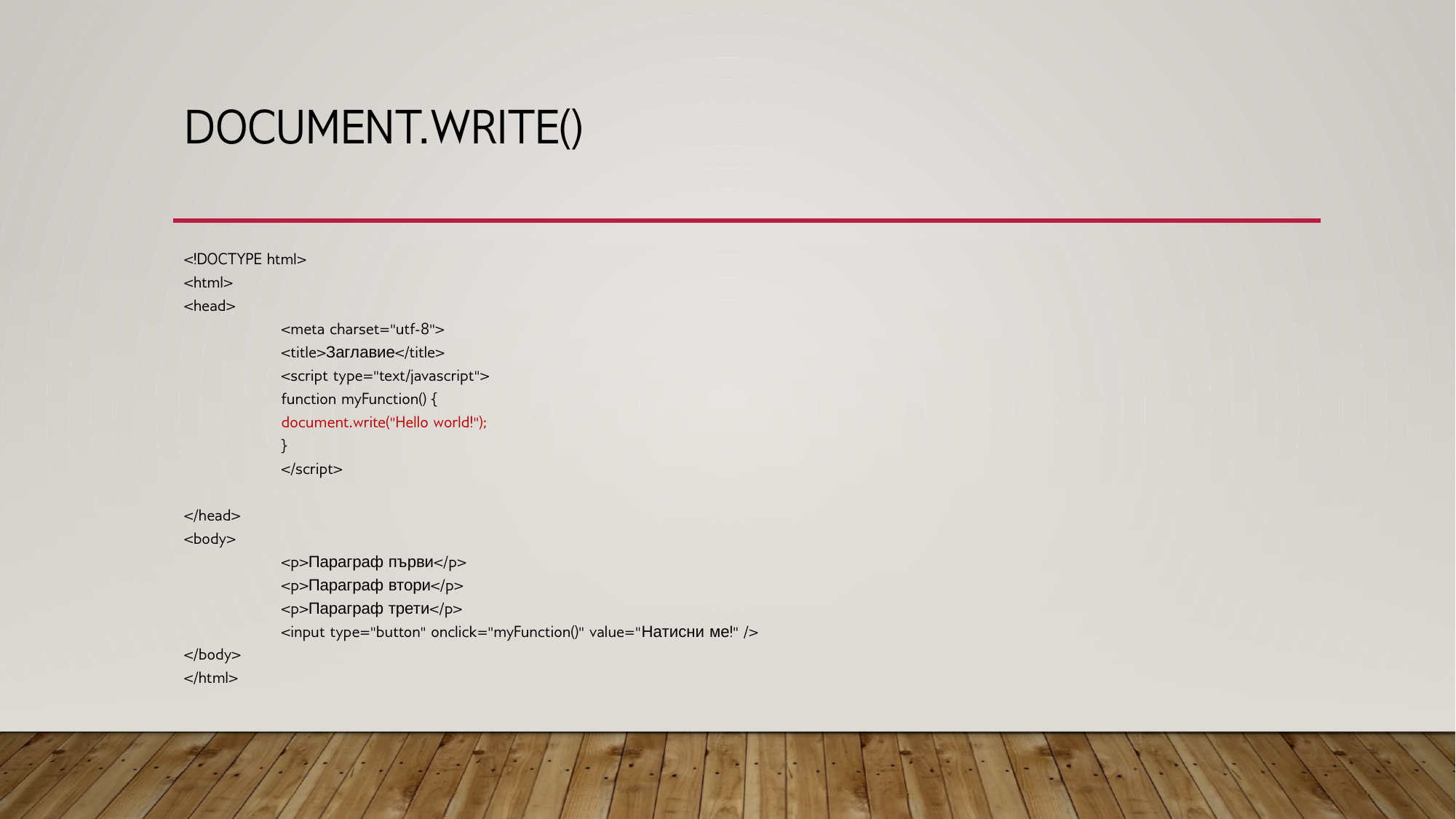

# document.write()
<!DOCTYPE html>
<html>
<head>
	<meta charset="utf-8">
	<title>Заглавие</title>
	<script type="text/javascript">
		function myFunction() {
		document.write("Hello world!");
		}
	</script>

</head>
<body>
	<p>Параграф първи</p>
	<p>Параграф втори</p>
	<p>Параграф трети</p>
	<input type="button" onclick="myFunction()" value="Натисни ме!" />
</body>
</html>